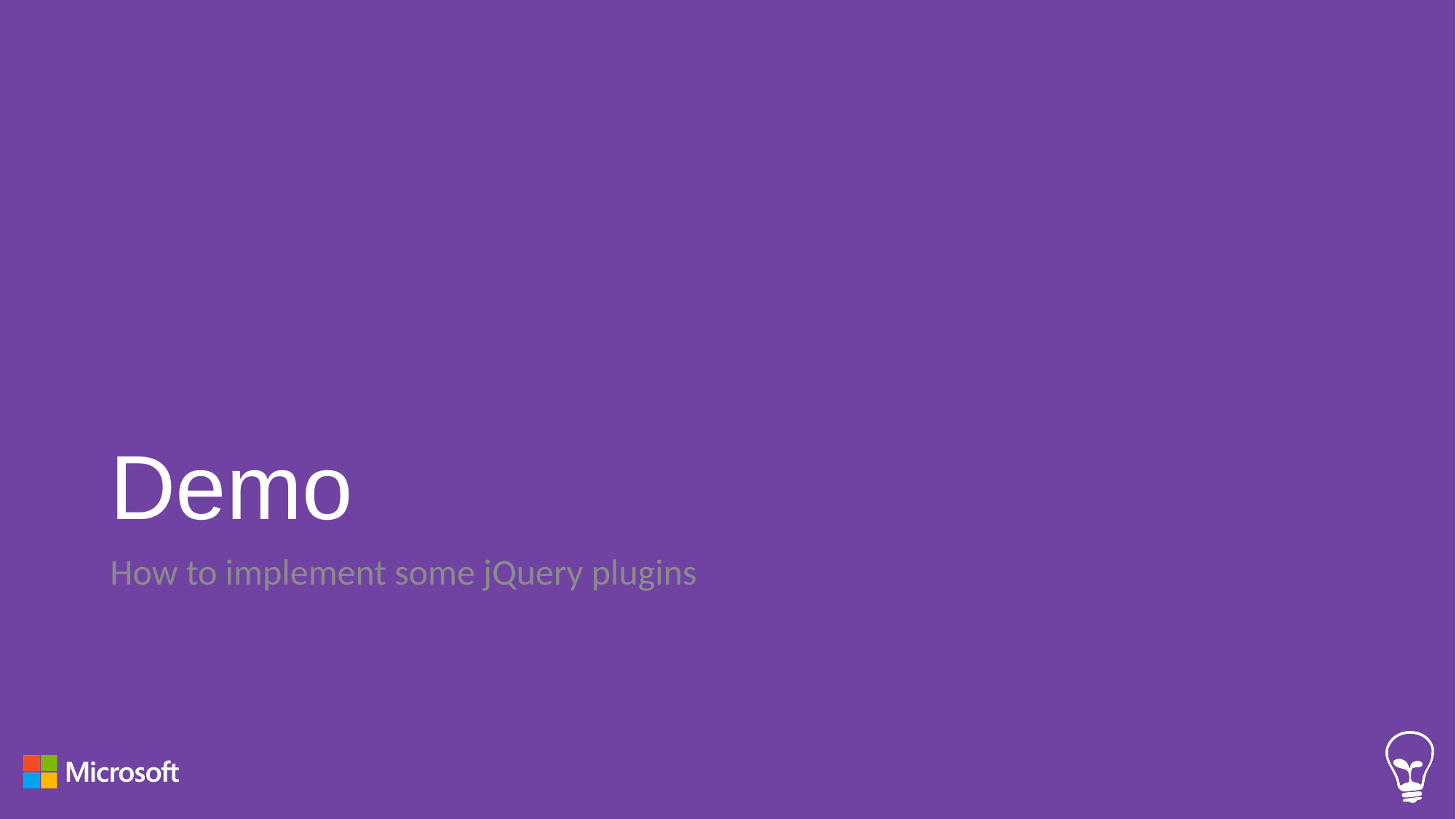

# Demo
How to implement some jQuery plugins